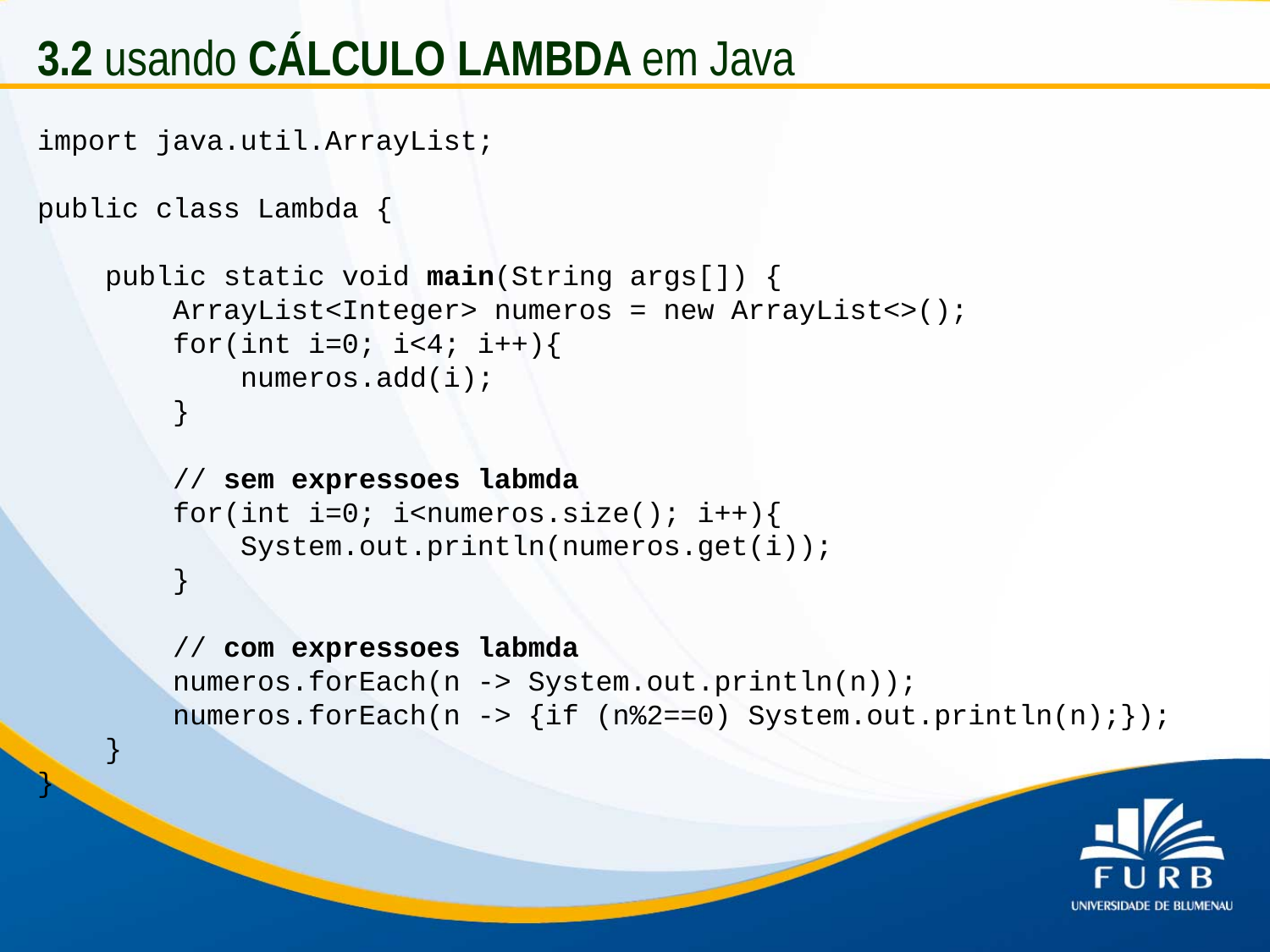

3.2 usando CÁLCULO LAMBDA em Java

import java.util.ArrayList;

public class Lambda {

    public static void main(String args[]) {
        ArrayList<Integer> numeros = new ArrayList<>();
        for(int i=0; i<4; i++){
            numeros.add(i);
        }

        // sem expressoes labmda
        for(int i=0; i<numeros.size(); i++){
            System.out.println(numeros.get(i));
        }

        // com expressoes labmda
        numeros.forEach(n -> System.out.println(n));
        numeros.forEach(n -> {if (n%2==0) System.out.println(n);});
    }
}